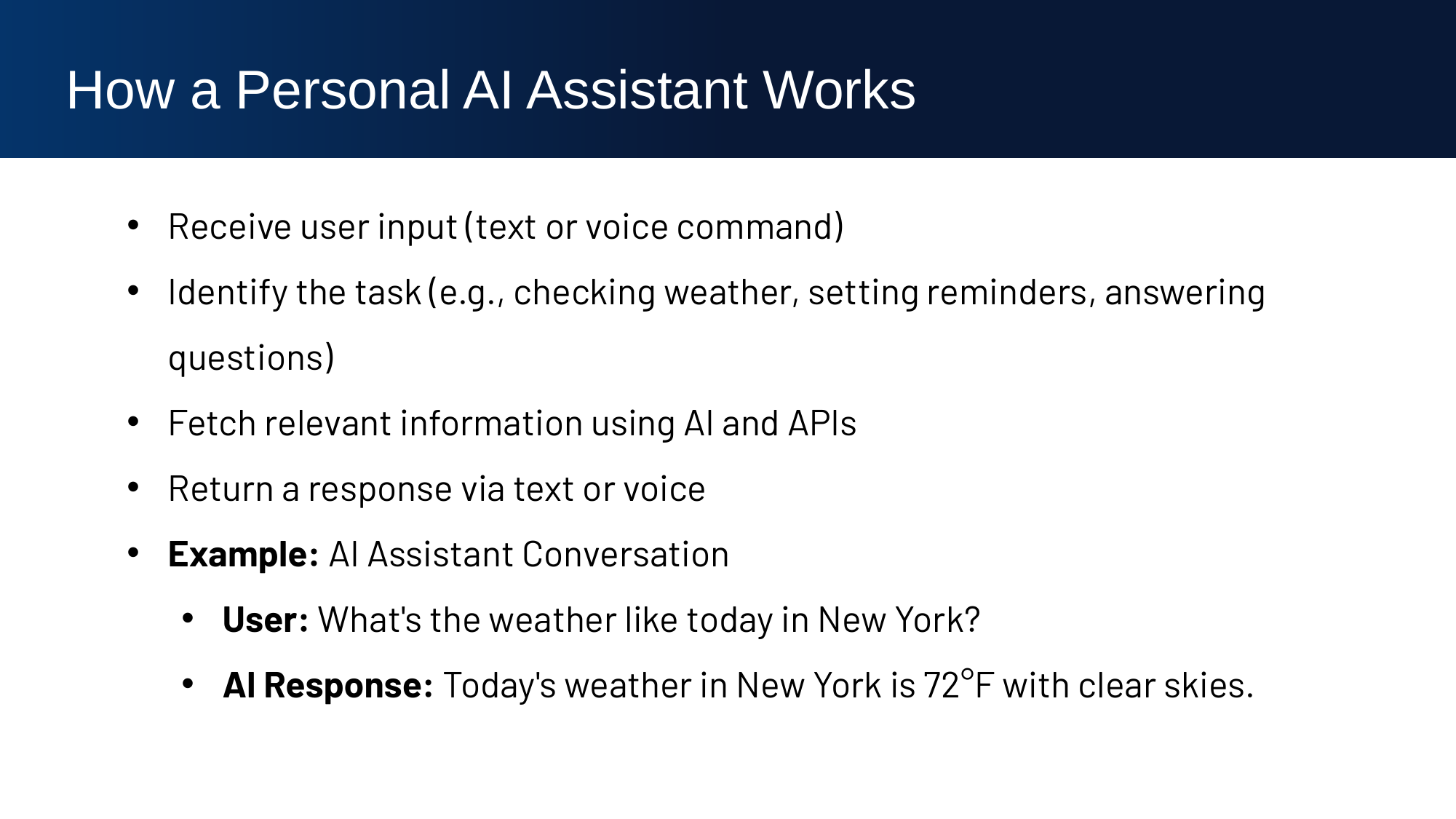

How a Personal AI Assistant Works

Receive user input (text or voice command)
Identify the task (e.g., checking weather, setting reminders, answering questions)
Fetch relevant information using AI and APIs
Return a response via text or voice
Example: AI Assistant Conversation
User: What's the weather like today in New York?
AI Response: Today's weather in New York is 72°F with clear skies.